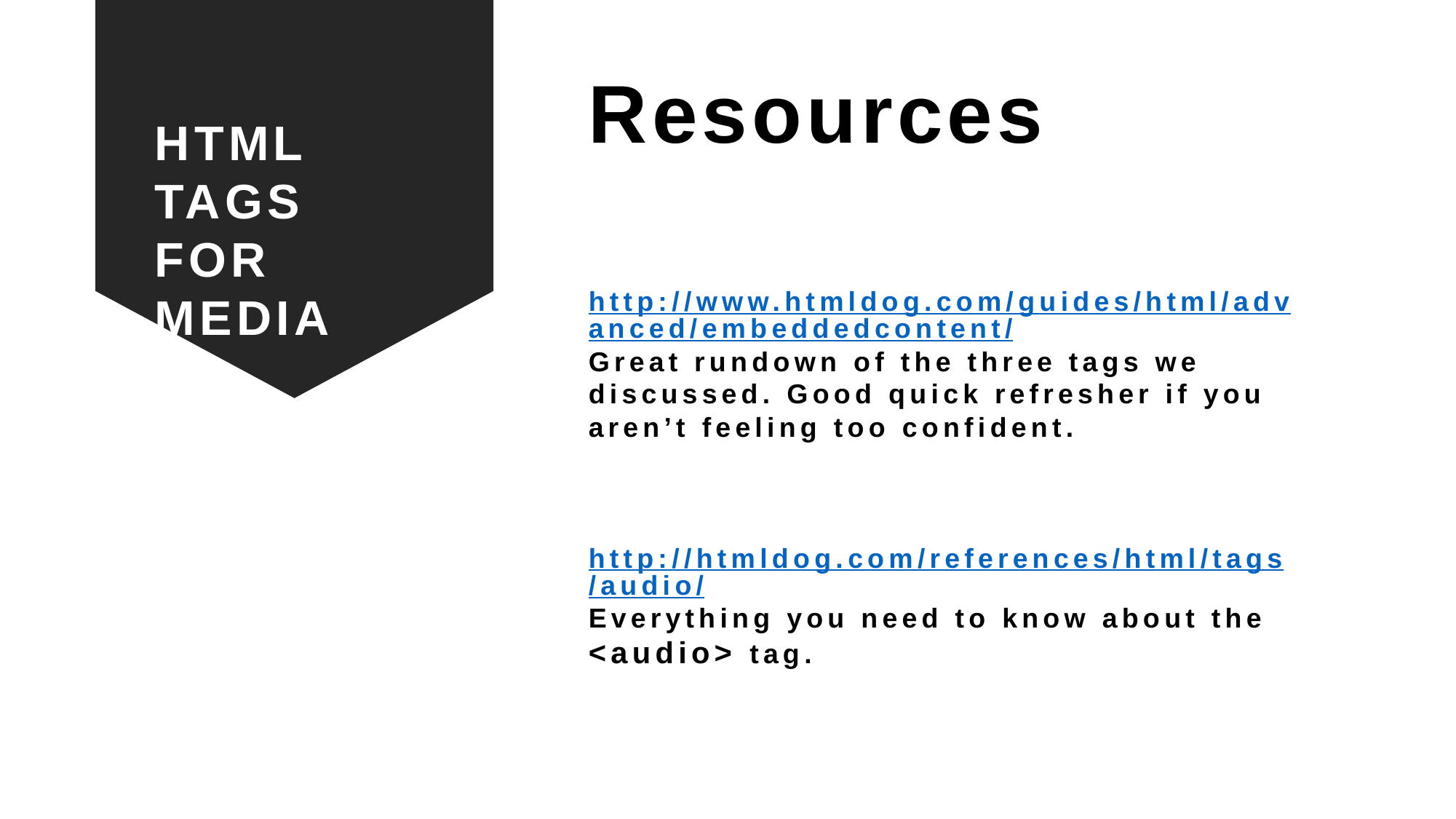

Resources
HTML TAGS
FOR MEDIA
http://www.htmldog.com/guides/html/advanced/embeddedcontent/
Great rundown of the three tags we discussed. Good quick refresher if you aren’t feeling too confident.

http://htmldog.com/references/html/tags/audio/
Everything you need to know about the <audio> tag.

y